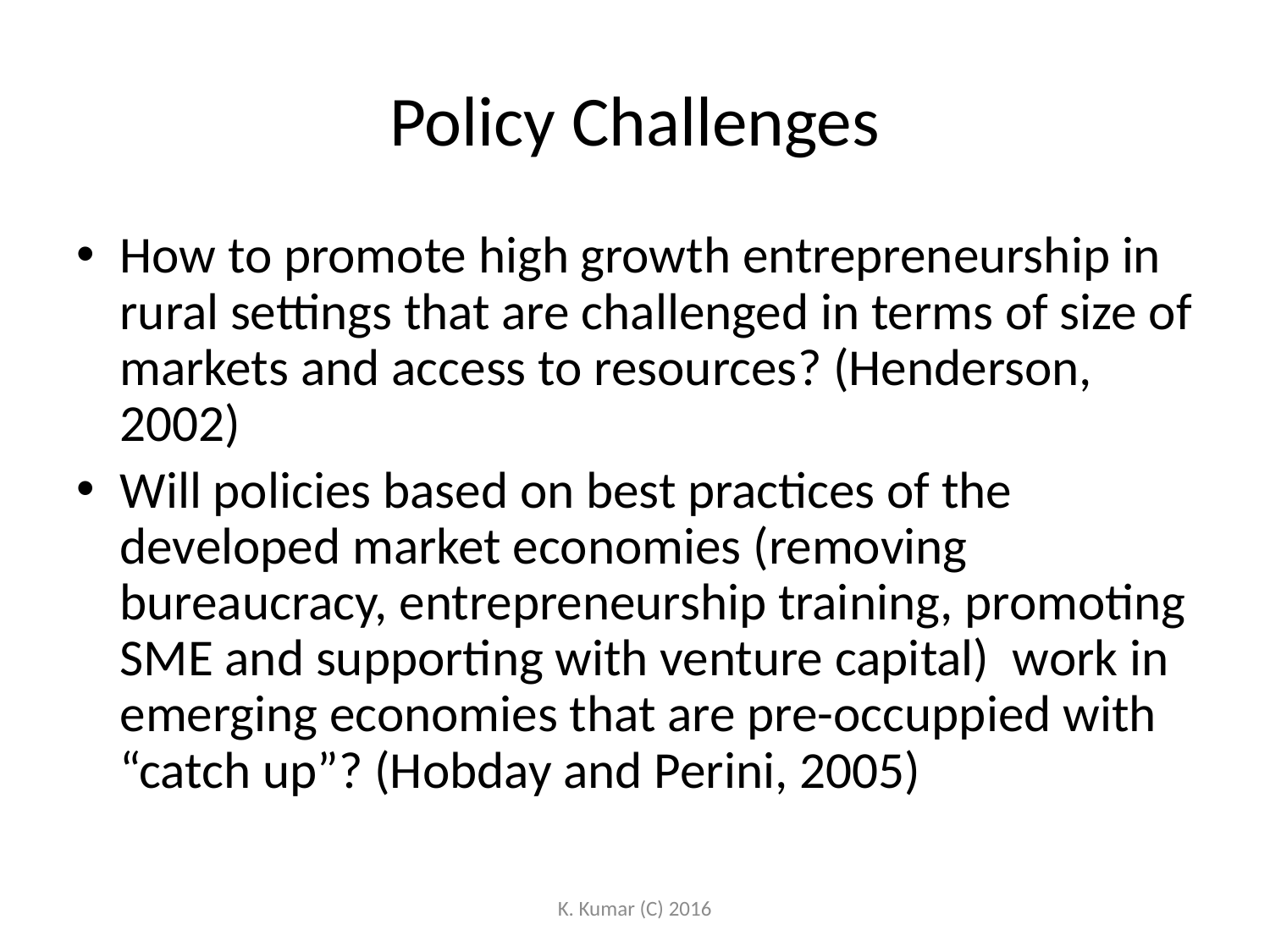

# Policy Challenges
How to promote high growth entrepreneurship in rural settings that are challenged in terms of size of markets and access to resources? (Henderson, 2002)
Will policies based on best practices of the developed market economies (removing bureaucracy, entrepreneurship training, promoting SME and supporting with venture capital)  work in emerging economies that are pre-occuppied with “catch up”? (Hobday and Perini, 2005)
K. Kumar (C) 2016